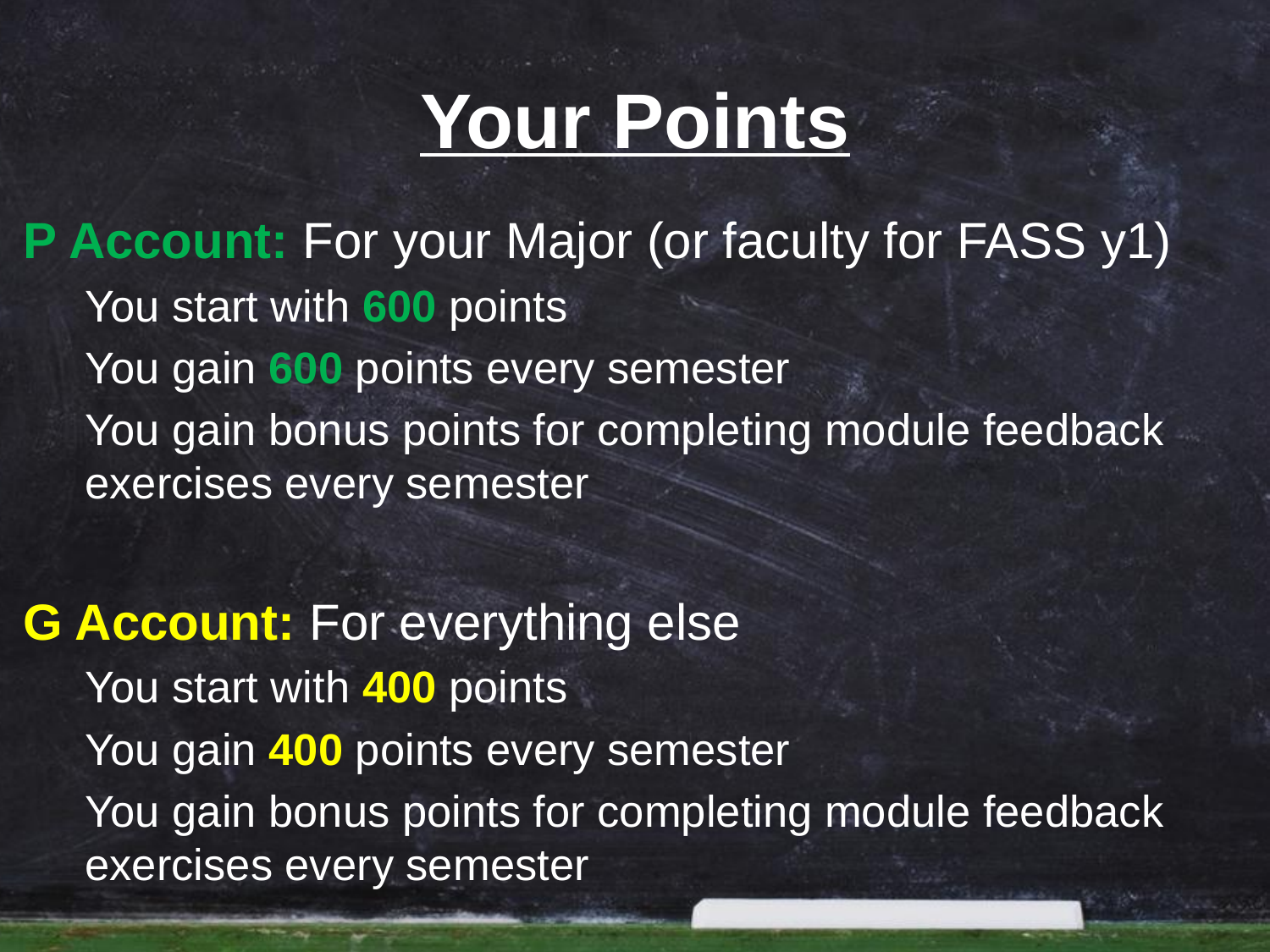

# Your Points
P Account: For your Major (or faculty for FASS y1)
You start with 600 points
You gain 600 points every semester
You gain bonus points for completing module feedback exercises every semester

G Account: For everything else
You start with 400 points
You gain 400 points every semester
You gain bonus points for completing module feedback exercises every semester